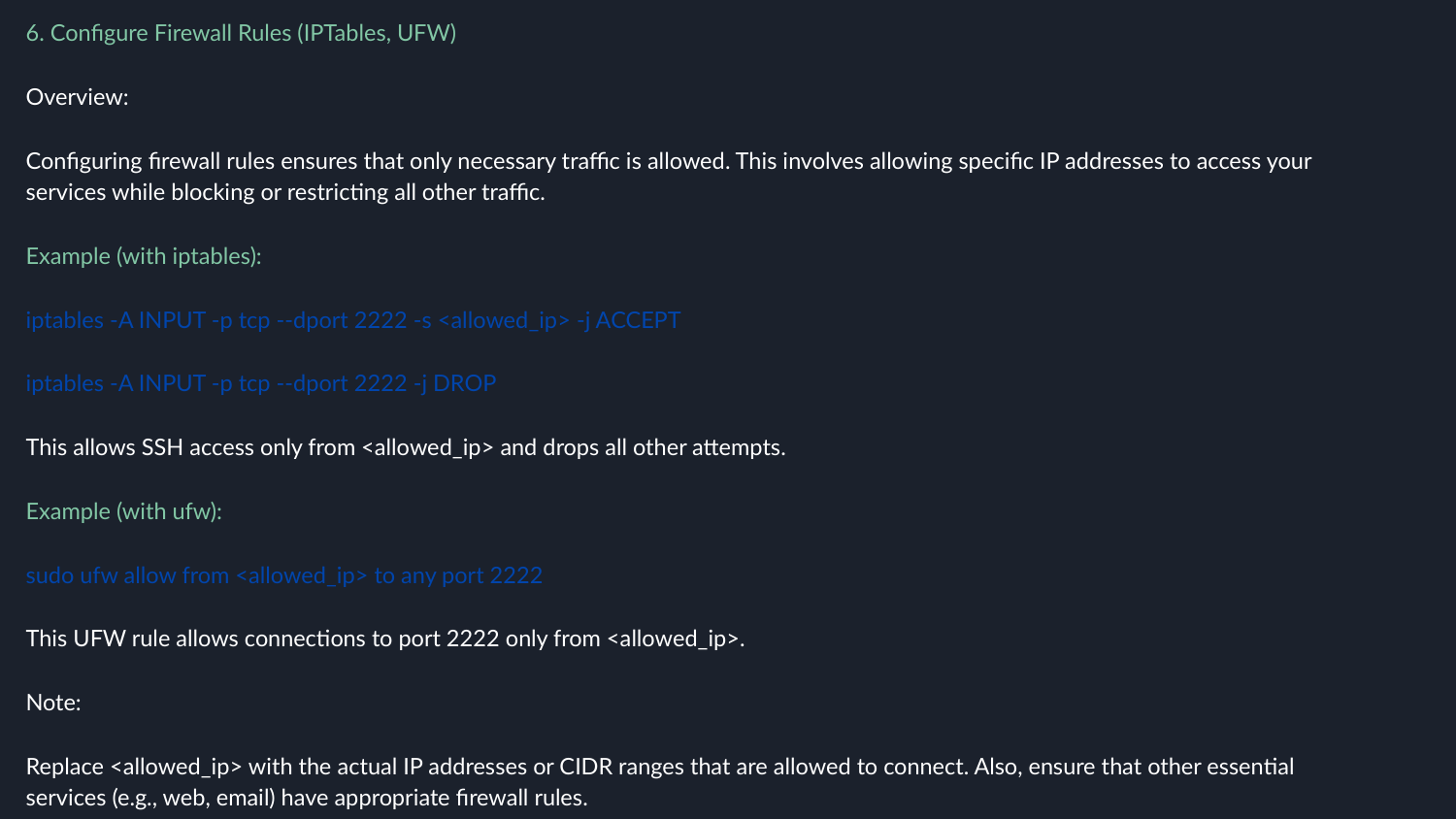

6. Configure Firewall Rules (IPTables, UFW)
Overview:
Configuring firewall rules ensures that only necessary traffic is allowed. This involves allowing specific IP addresses to access your services while blocking or restricting all other traffic.
Example (with iptables):
iptables -A INPUT -p tcp --dport 2222 -s <allowed_ip> -j ACCEPT
iptables -A INPUT -p tcp --dport 2222 -j DROP
This allows SSH access only from <allowed_ip> and drops all other attempts.
Example (with ufw):
sudo ufw allow from <allowed_ip> to any port 2222
This UFW rule allows connections to port 2222 only from <allowed_ip>.
Note:
Replace <allowed_ip> with the actual IP addresses or CIDR ranges that are allowed to connect. Also, ensure that other essential services (e.g., web, email) have appropriate firewall rules.

Selling your idea